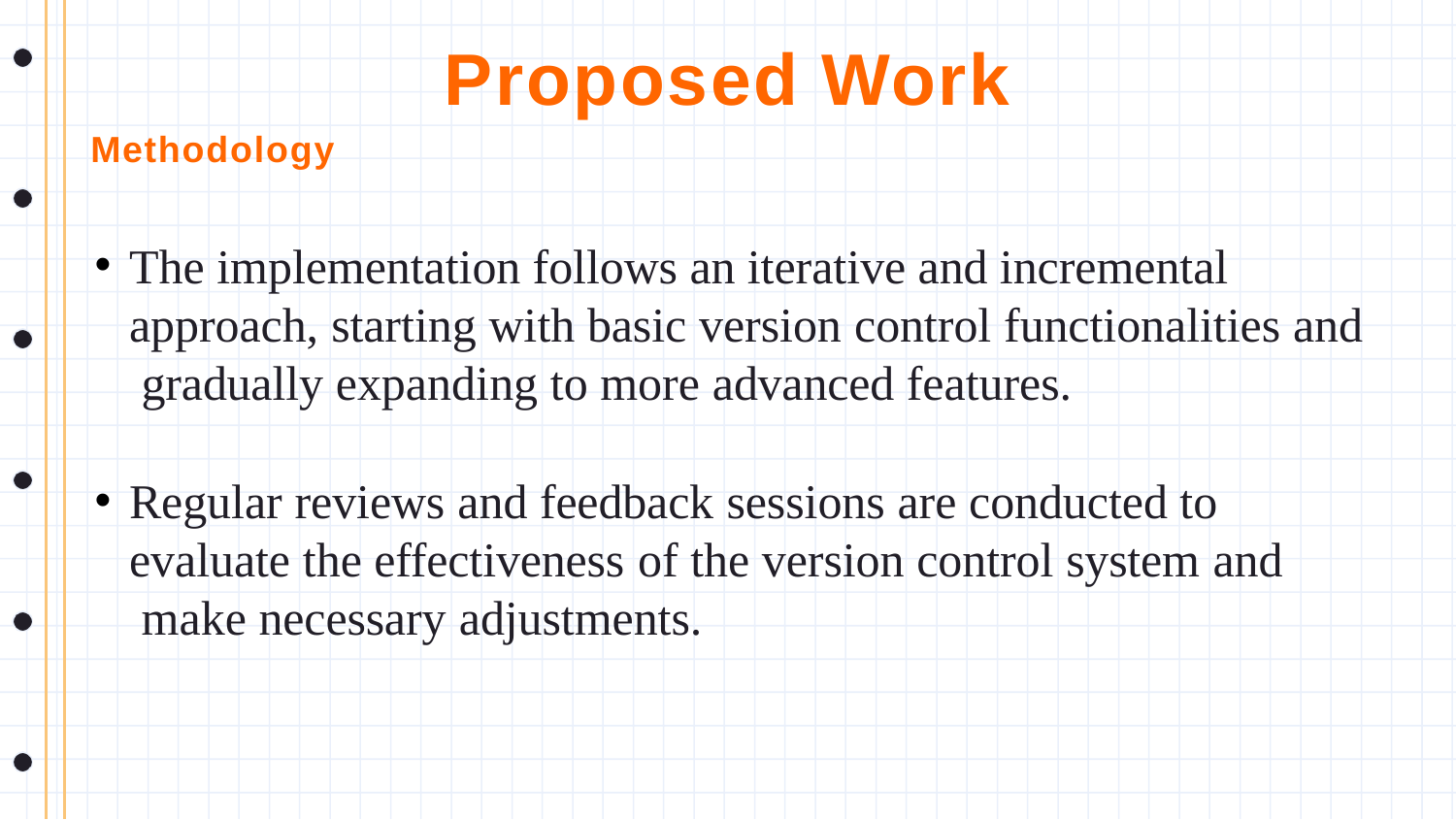

# Proposed Work
Methodology

The implementation follows an iterative and incremental  approach, starting with basic version control functionalities and  gradually expanding to more advanced features.

Regular reviews and feedback sessions are conducted to  evaluate the effectiveness of the version control system and  make necessary adjustments.